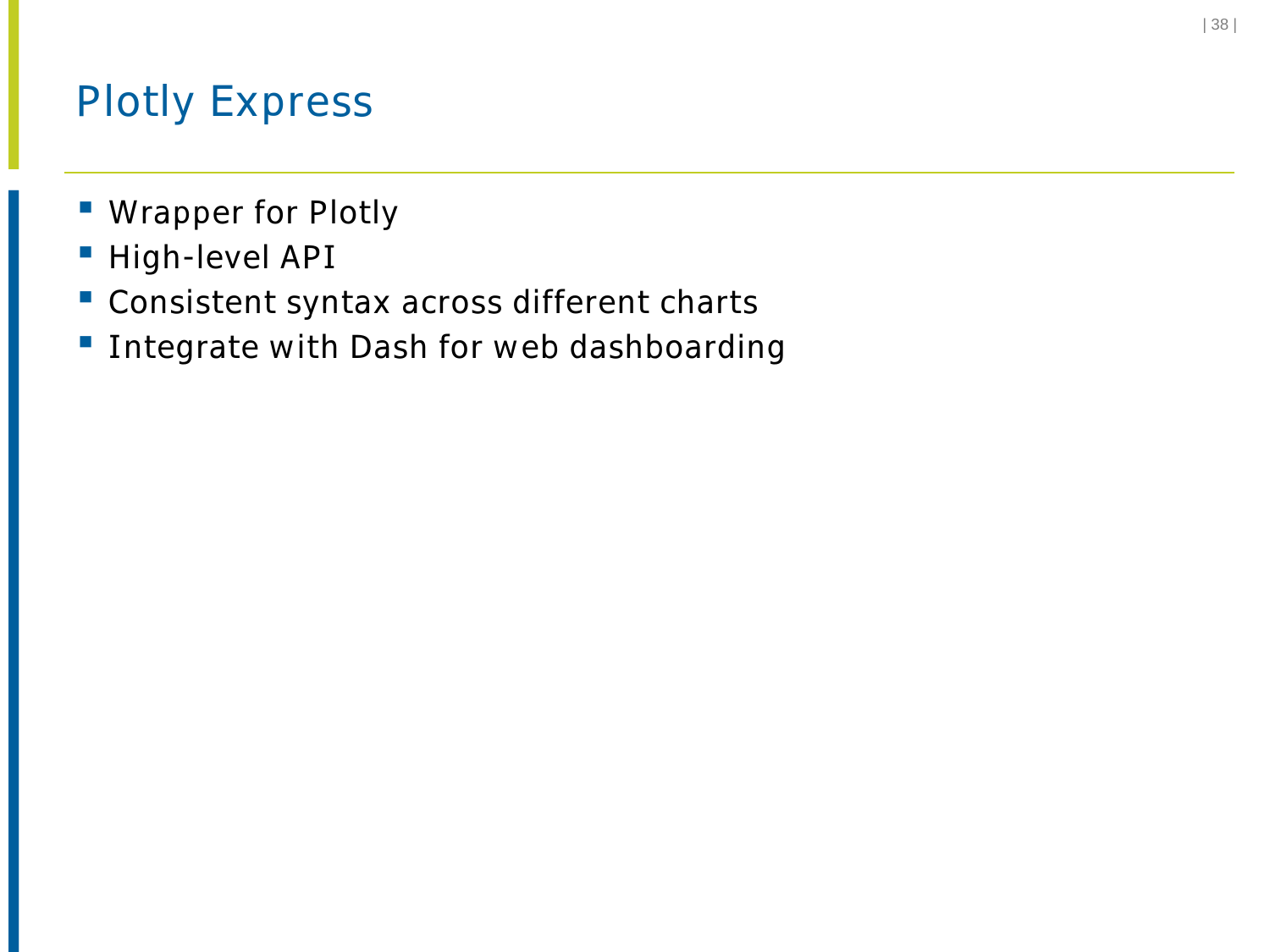

| 38 |
# Plotly Express
Wrapper for Plotly
High-level API
Consistent syntax across different charts
Integrate with Dash for web dashboarding